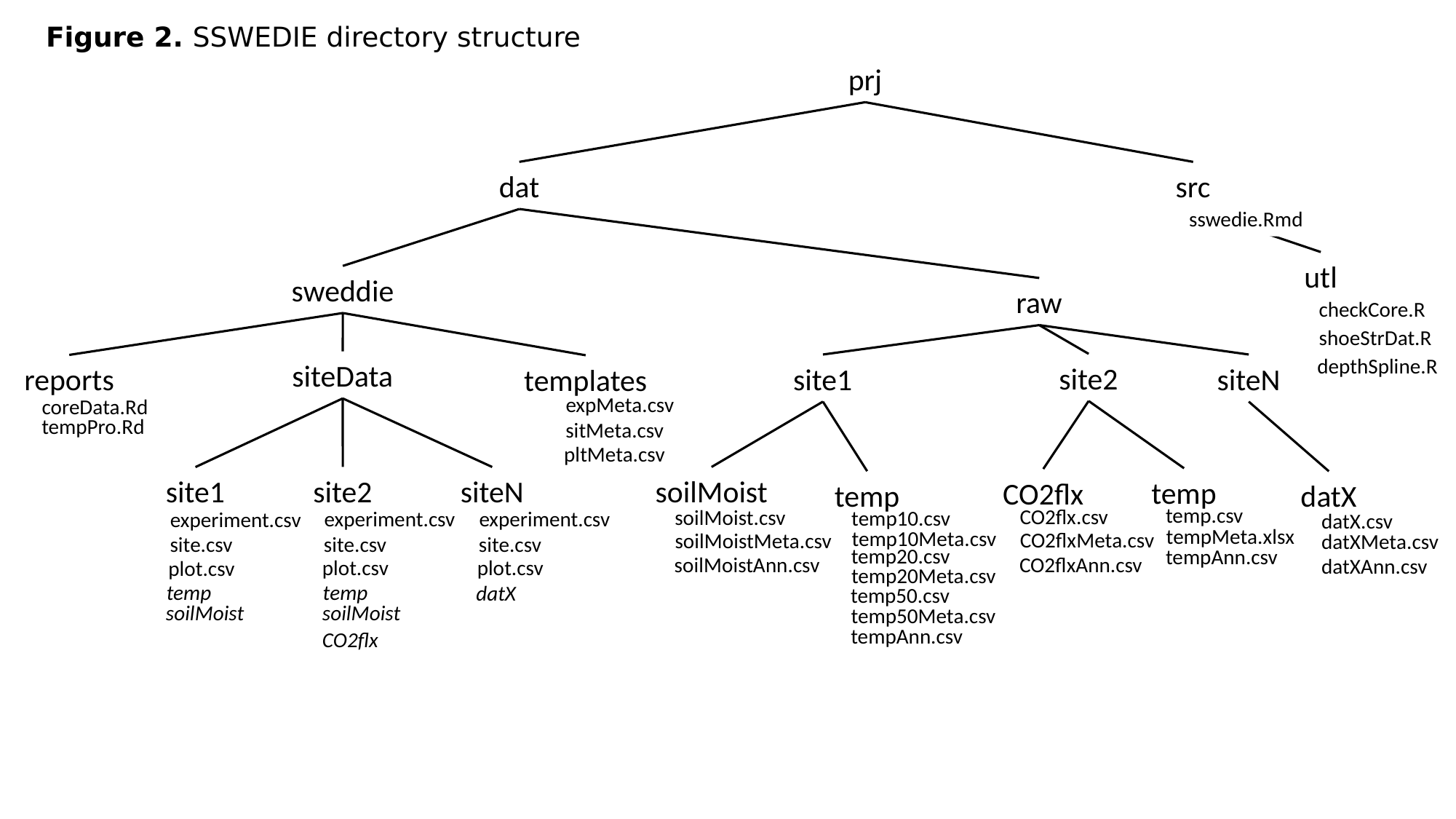

Figure 2. SSWEDIE directory structure
prj
dat
src
sswedie.Rmd
utl
checkCore.R
shoeStrDat.R
depthSpline.R
sweddie
raw
siteData
site2
site1
siteN
reports
templates
expMeta.csv
coreData.Rd
tempPro.Rd
sitMeta.csv
pltMeta.csv
site2
siteN
soilMoist
site1
temp
CO2flx
temp
datX
temp.csv
CO2flx.csv
soilMoist.csv
temp10.csv
experiment.csv
experiment.csv
experiment.csv
datX.csv
tempMeta.xlsx
temp10Meta.csv
CO2flxMeta.csv
soilMoistMeta.csv
datXMeta.csv
site.csv
site.csv
site.csv
temp20.csv
tempAnn.csv
CO2flxAnn.csv
soilMoistAnn.csv
datXAnn.csv
plot.csv
plot.csv
plot.csv
temp20Meta.csv
temp
temp
datX
temp50.csv
soilMoist
soilMoist
temp50Meta.csv
tempAnn.csv
CO2flx